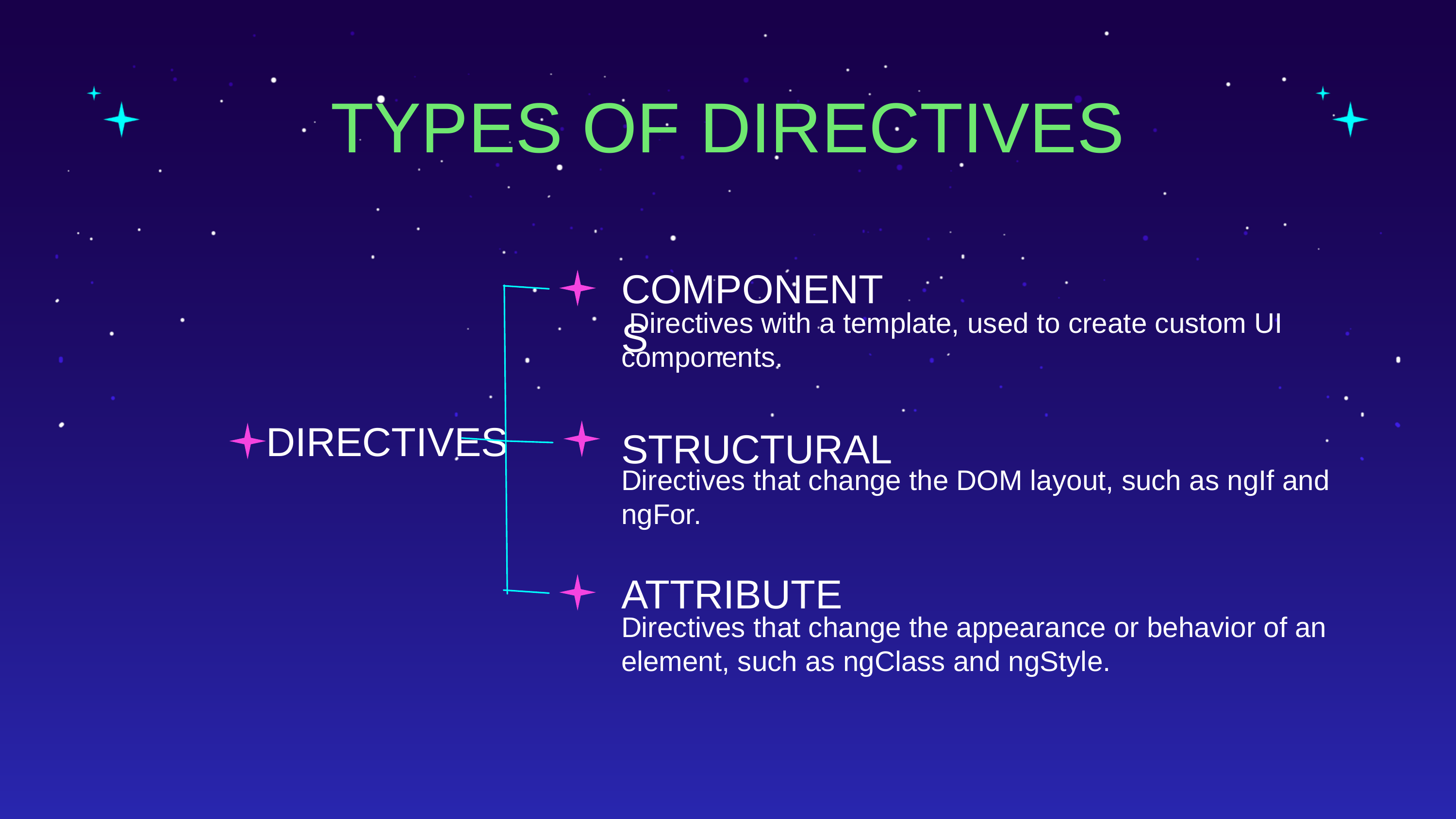

TYPES OF DIRECTIVES

COMPONENTS

 Directives with a template, used to create custom UI components.
DIRECTIVES

STRUCTURAL

Directives that change the DOM layout, such as ngIf and ngFor.
ATTRIBUTE

Directives that change the appearance or behavior of an element, such as ngClass and ngStyle.